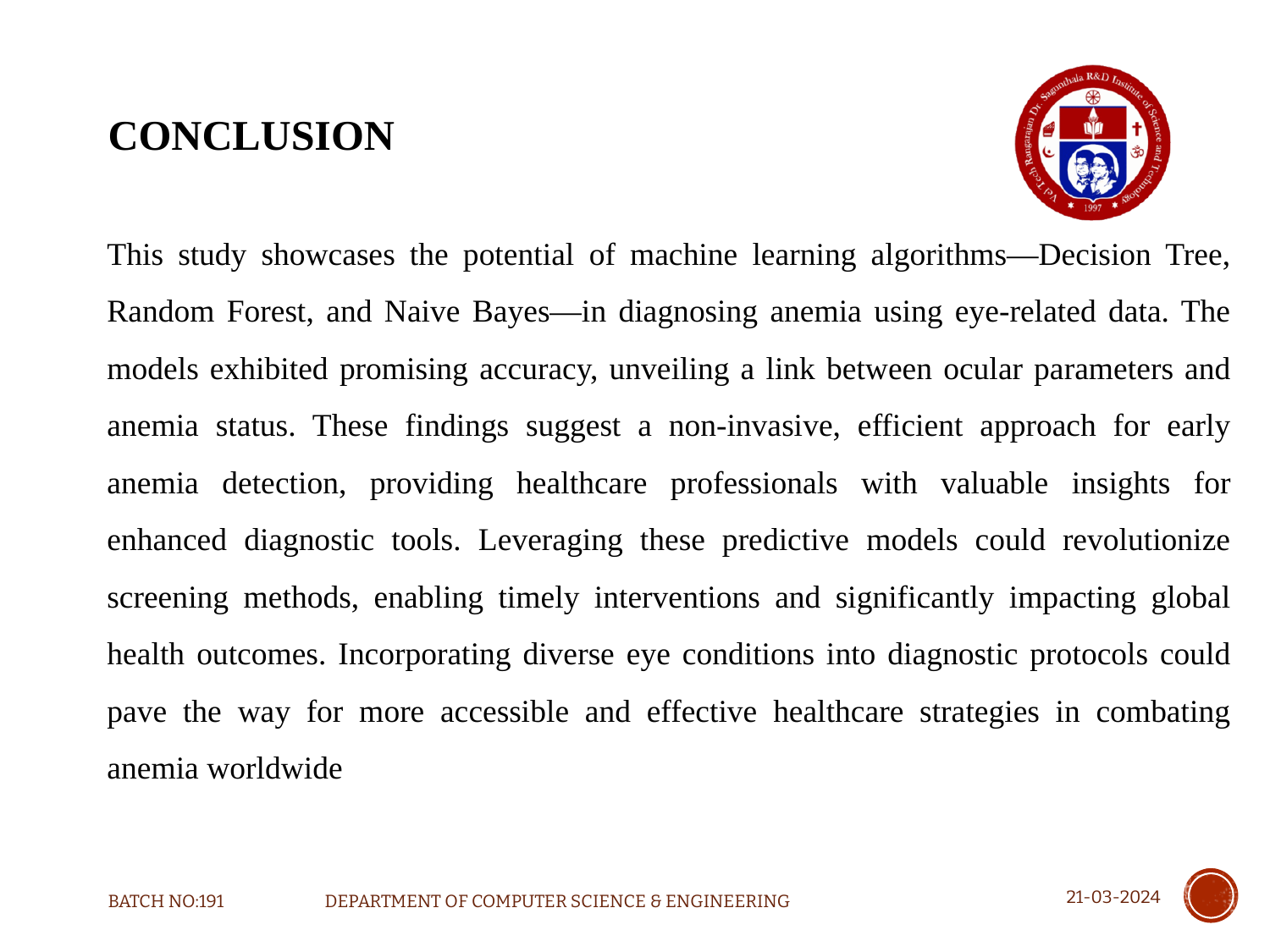

# CONCLUSION
This study showcases the potential of machine learning algorithms—Decision Tree, Random Forest, and Naive Bayes—in diagnosing anemia using eye-related data. The models exhibited promising accuracy, unveiling a link between ocular parameters and anemia status. These findings suggest a non-invasive, efficient approach for early anemia detection, providing healthcare professionals with valuable insights for enhanced diagnostic tools. Leveraging these predictive models could revolutionize screening methods, enabling timely interventions and significantly impacting global health outcomes. Incorporating diverse eye conditions into diagnostic protocols could pave the way for more accessible and effective healthcare strategies in combating anemia worldwide

BATCH NO:191                            DEPARTMENT OF COMPUTER SCIENCE & ENGINEERING
21-03-2024
24